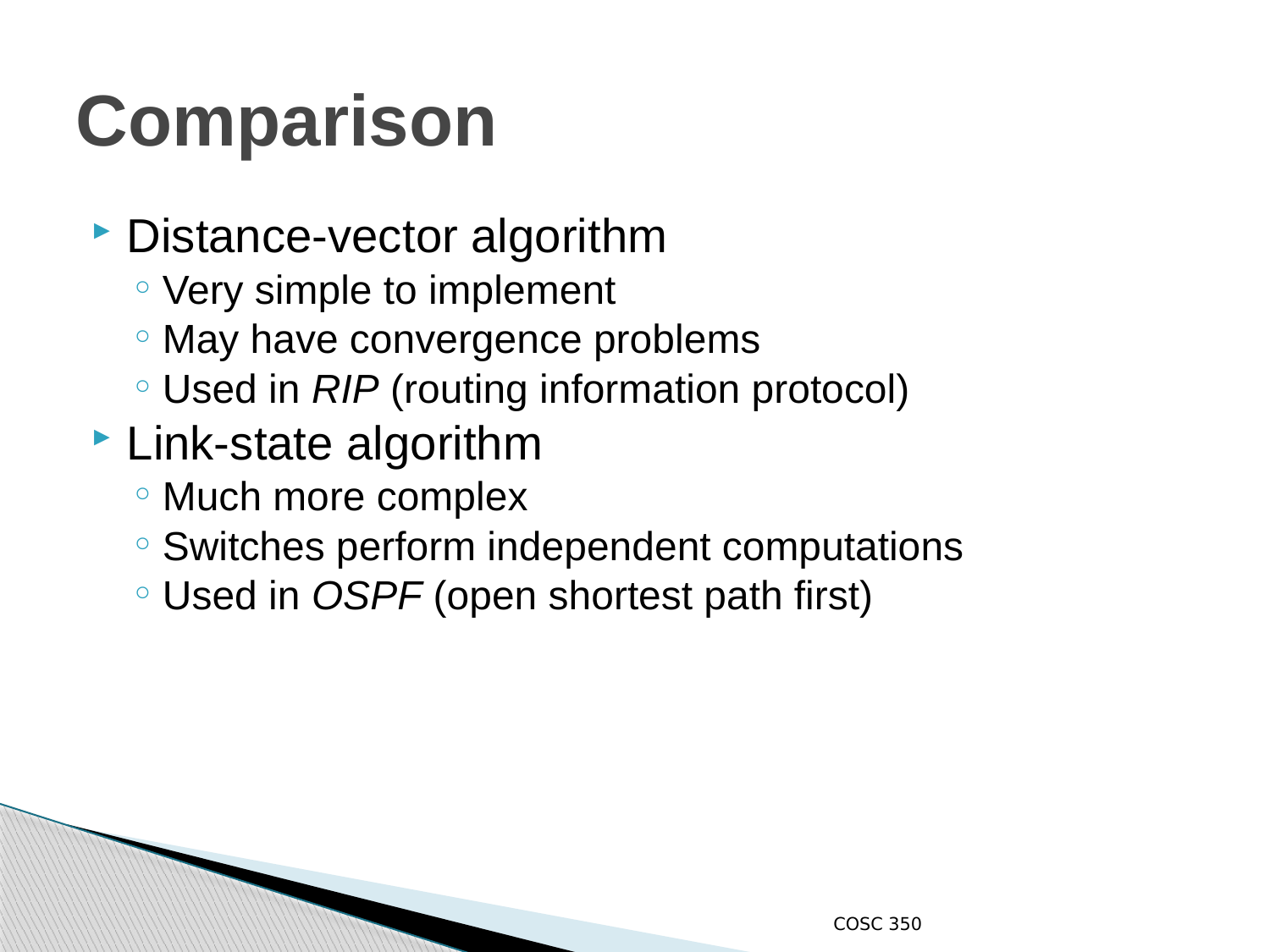

# Comparison
Distance-vector algorithm
Very simple to implement
May have convergence problems
Used in RIP (routing information protocol)
Link-state algorithm
Much more complex
Switches perform independent computations
Used in OSPF (open shortest path first)
COSC 350